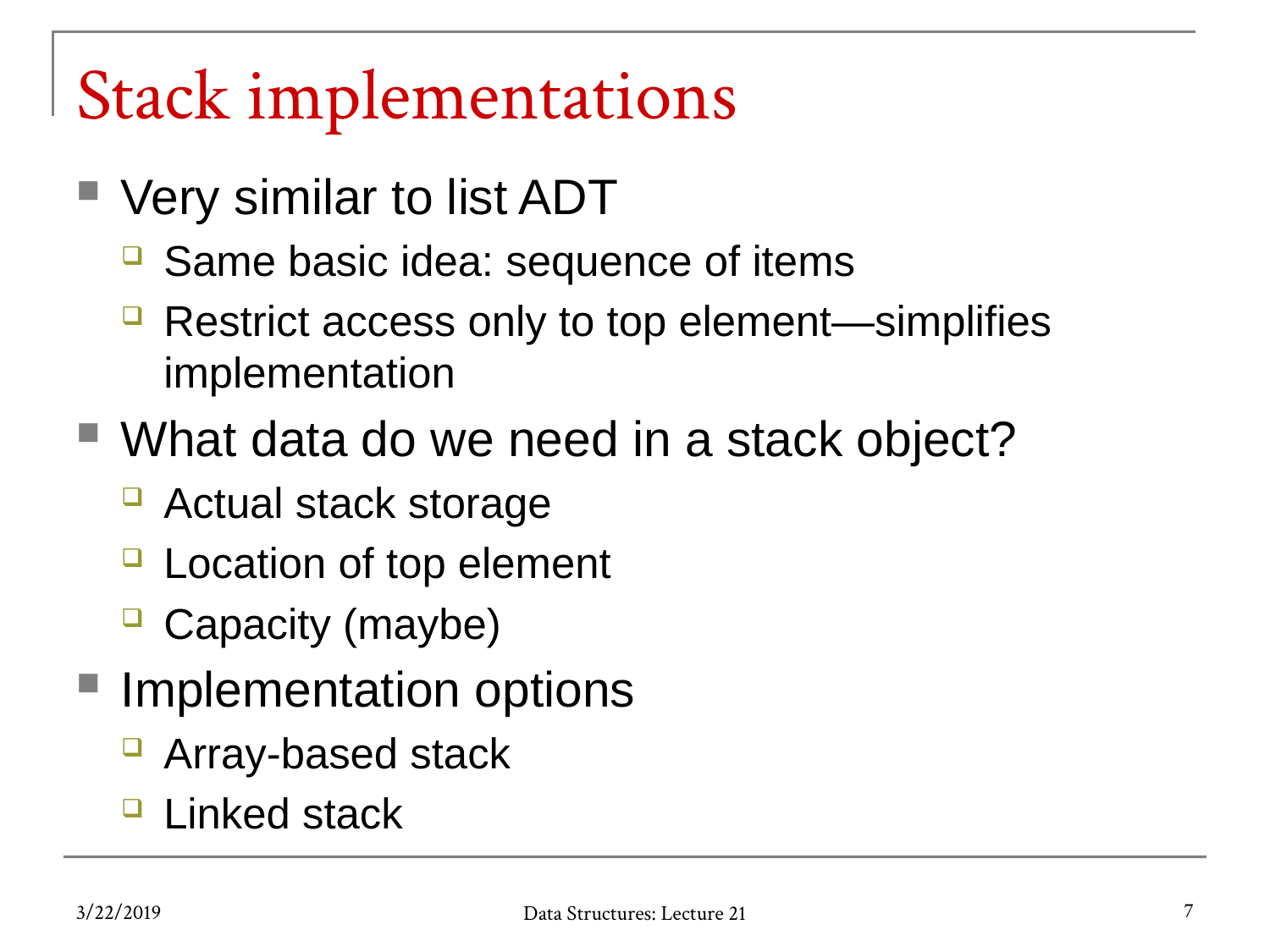

# Stack implementations
Very similar to list ADT
Same basic idea: sequence of items
Restrict access only to top element—simplifies implementation
What data do we need in a stack object?
Actual stack storage
Location of top element
Capacity (maybe)
Implementation options
Array-based stack
Linked stack
3/22/2019
7
Data Structures: Lecture 21